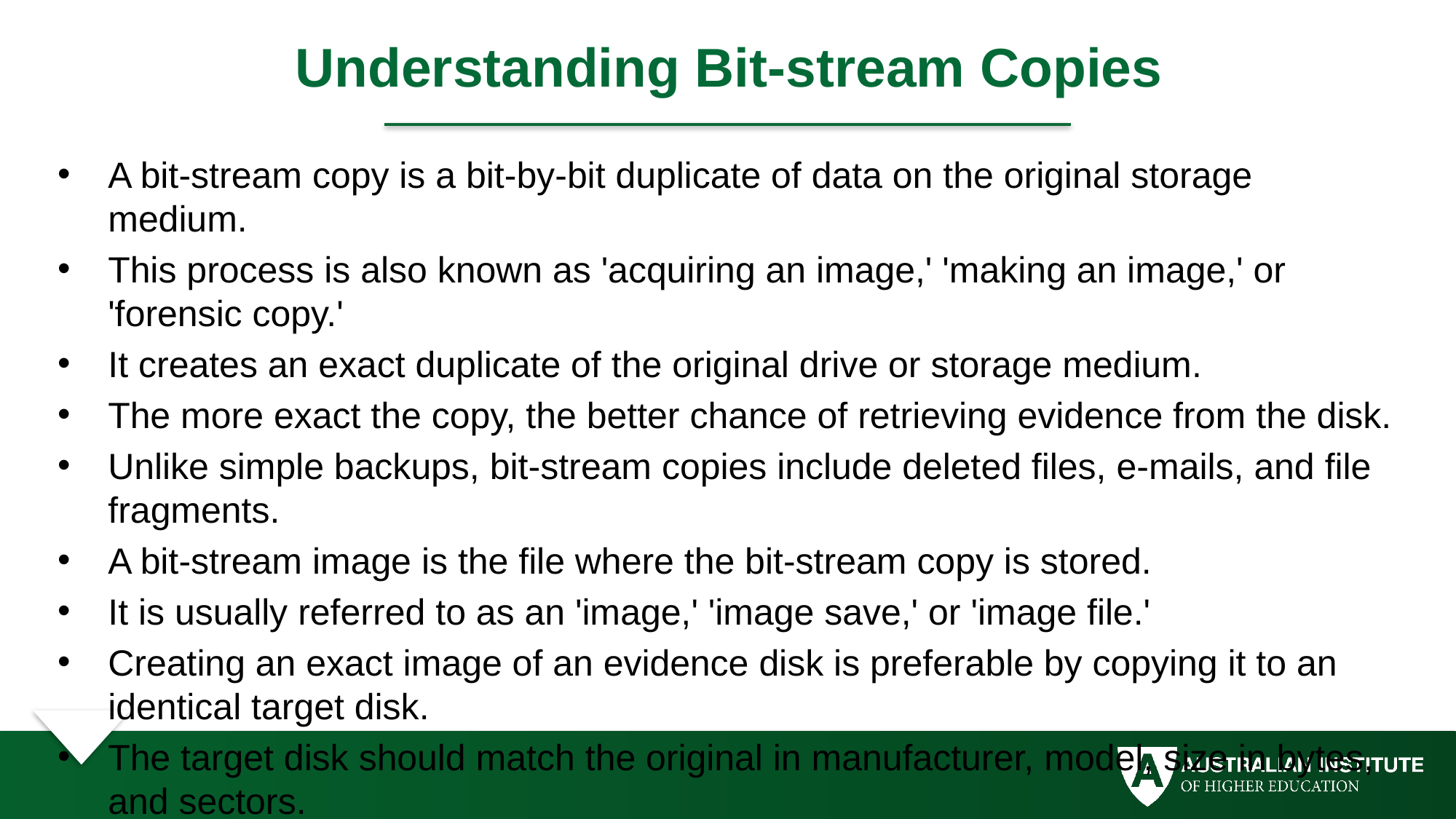

# Understanding Bit-stream Copies
A bit-stream copy is a bit-by-bit duplicate of data on the original storage medium.
This process is also known as 'acquiring an image,' 'making an image,' or 'forensic copy.'
It creates an exact duplicate of the original drive or storage medium.
The more exact the copy, the better chance of retrieving evidence from the disk.
Unlike simple backups, bit-stream copies include deleted files, e-mails, and file fragments.
A bit-stream image is the file where the bit-stream copy is stored.
It is usually referred to as an 'image,' 'image save,' or 'image file.'
Creating an exact image of an evidence disk is preferable by copying it to an identical target disk.
The target disk should match the original in manufacturer, model, size in bytes, and sectors.
Some tools can accommodate a target disk of different size than the original (discussed in Chapter 3).
Older tools designed for MS-DOS work only on copied disks.
Current GUI tools can work on both disk drives and image saves.
Track and sector maps on original and target disks may not match even with same-sized disks.
Tools like Guidance EnCase and NTI SafeBack adjust for target drive geometry.
X-Ways WinHex Specialist Edition can copy sector by sector to equal-size or larger disks without altering geometry.